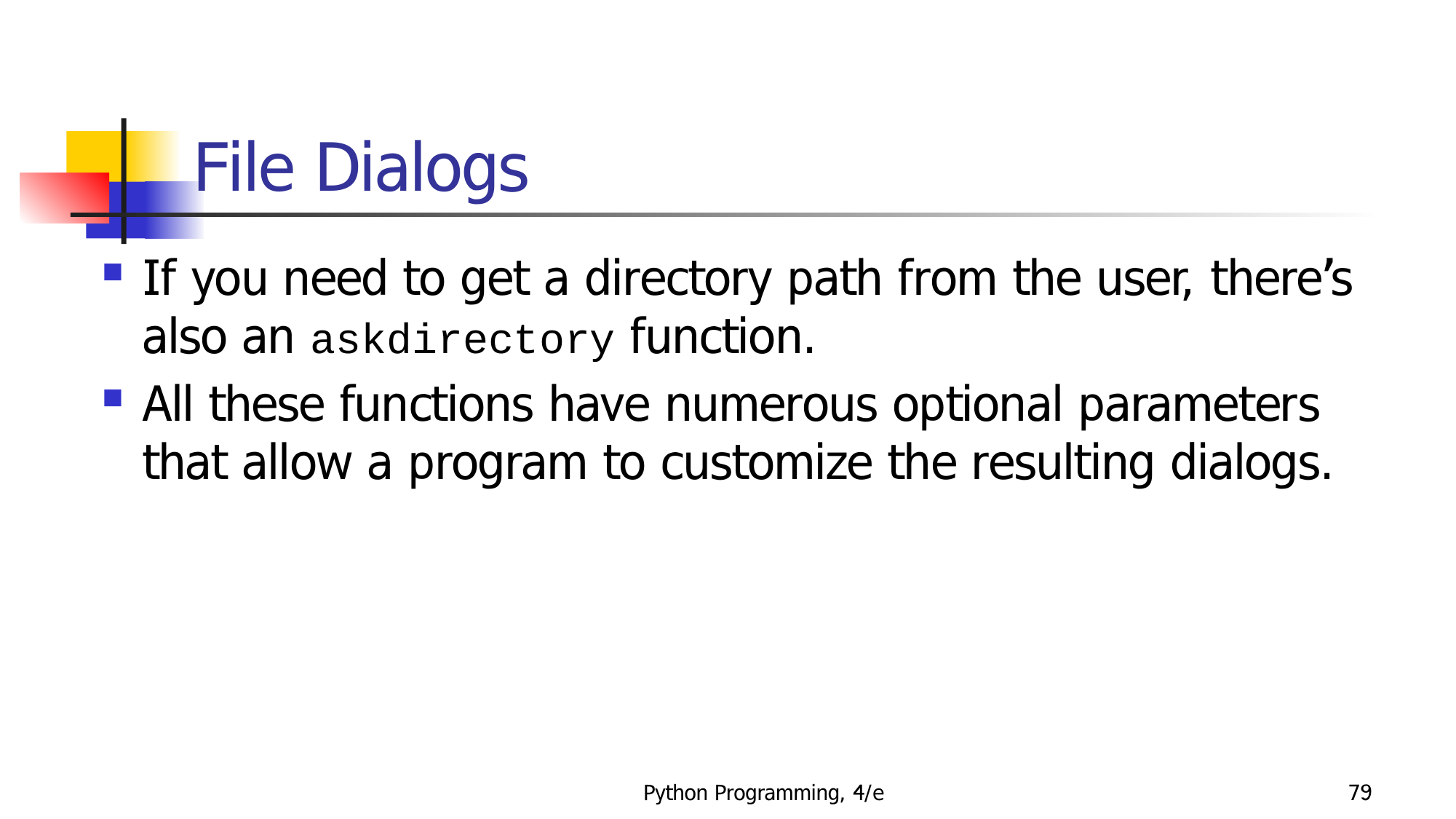

# File Dialogs
If you need to get a directory path from the user, there’s also an askdirectory function.
All these functions have numerous optional parameters that allow a program to customize the resulting dialogs.
Python Programming, 4/e
79